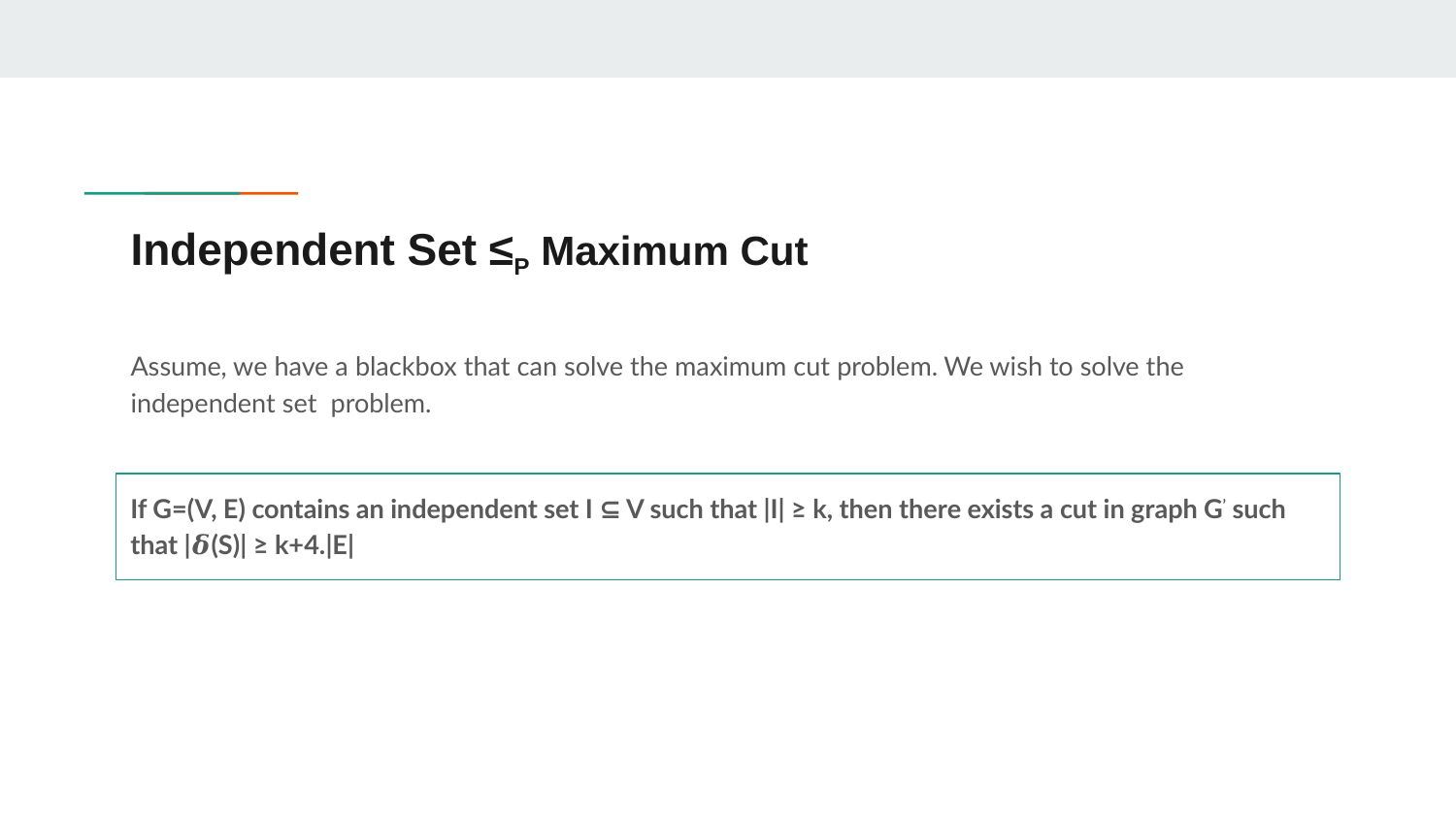

# Independent Set ≤P Maximum Cut
Assume, we have a blackbox that can solve the maximum cut problem. We wish to solve the independent set  problem.
If G=(V, E) contains an independent set I ⊆ V such that |I| ≥ k, then there exists a cut in graph G’ such that |𝜹(S)| ≥ k+4.|E|